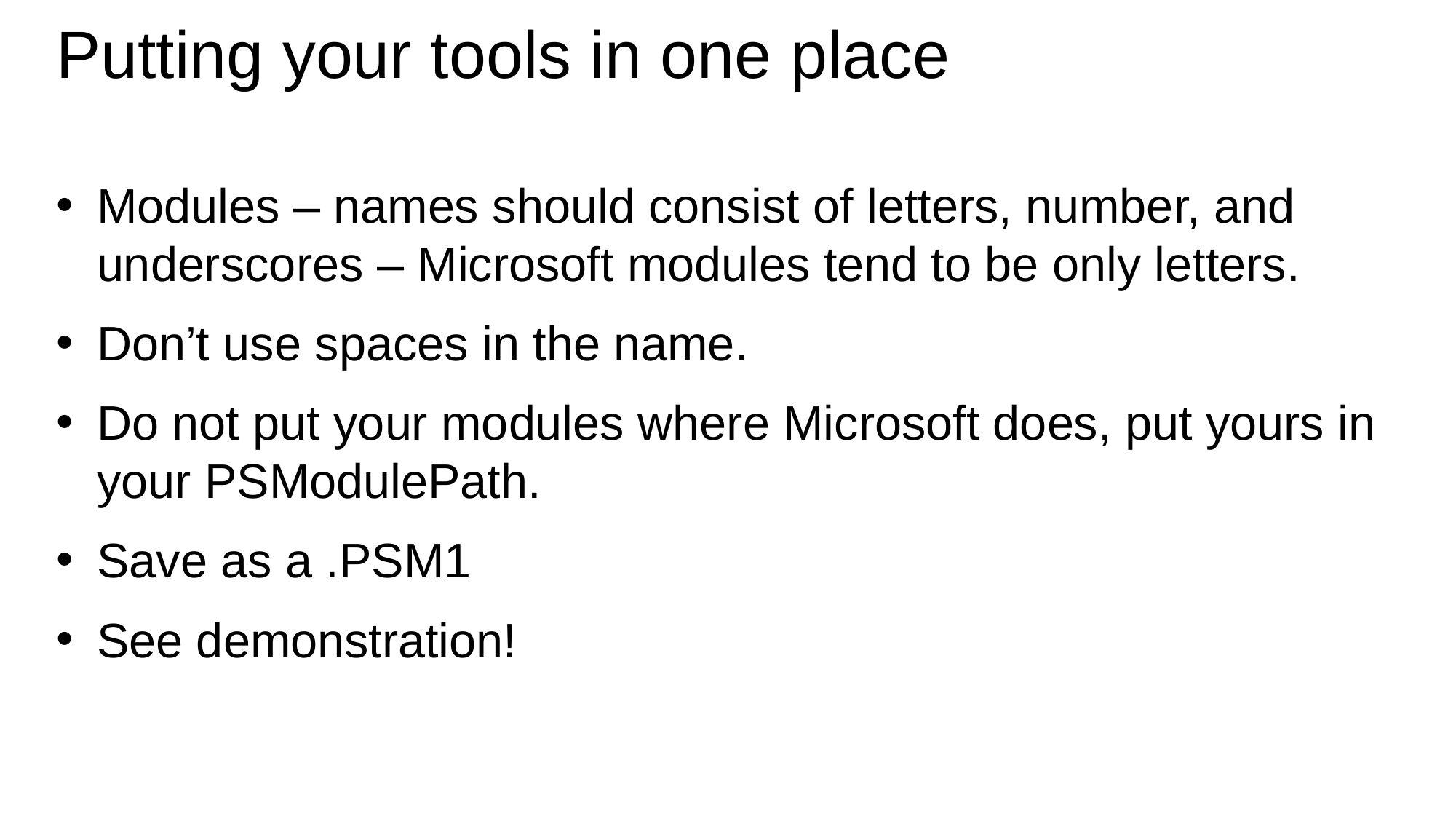

# Putting your tools in one place
Modules – names should consist of letters, number, and underscores – Microsoft modules tend to be only letters.
Don’t use spaces in the name.
Do not put your modules where Microsoft does, put yours in your PSModulePath.
Save as a .PSM1
See demonstration!